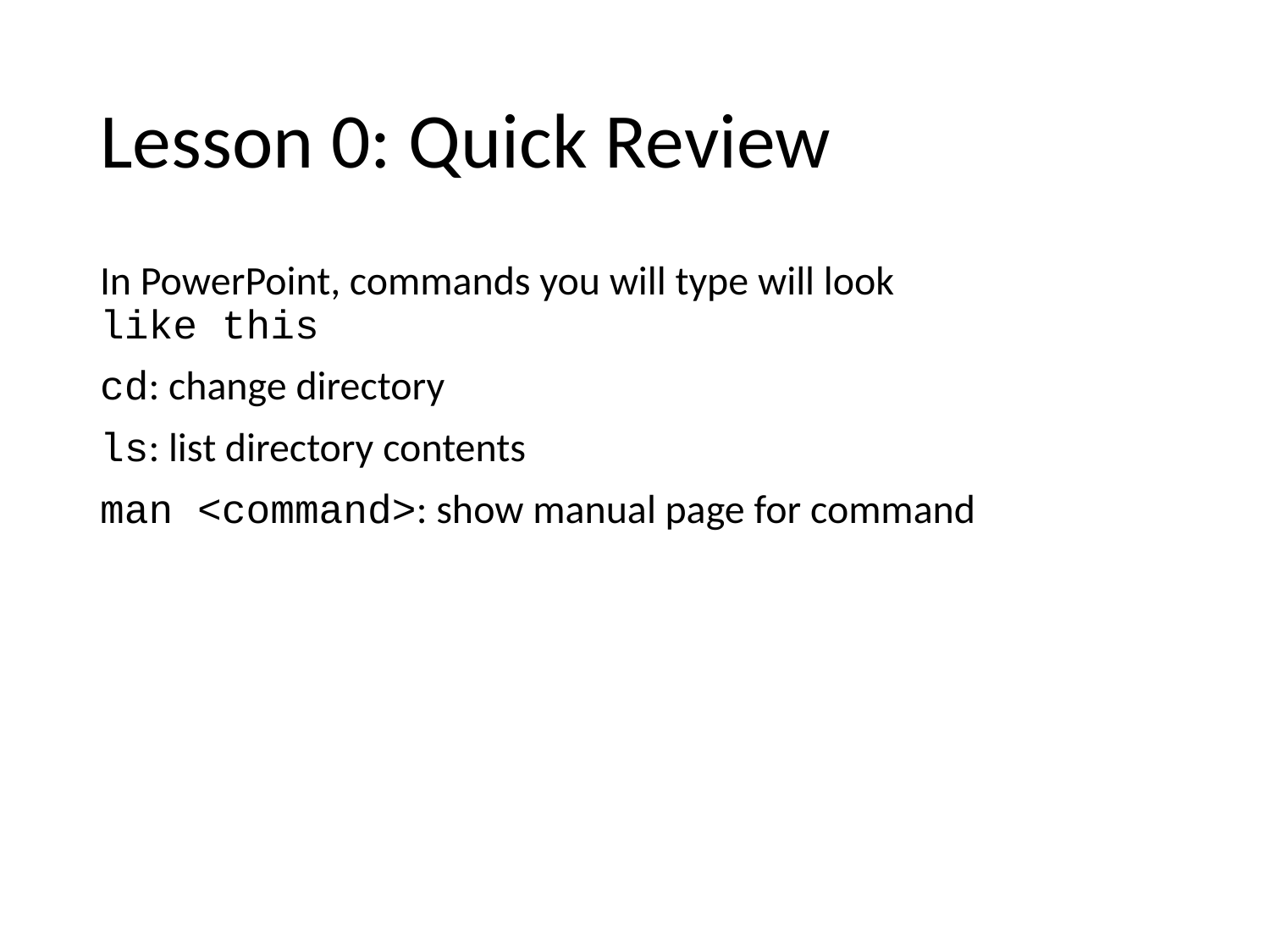

# Lesson 0: Quick Review
In PowerPoint, commands you will type will look
like this
cd: change directory
ls: list directory contents
man <command>: show manual page for command